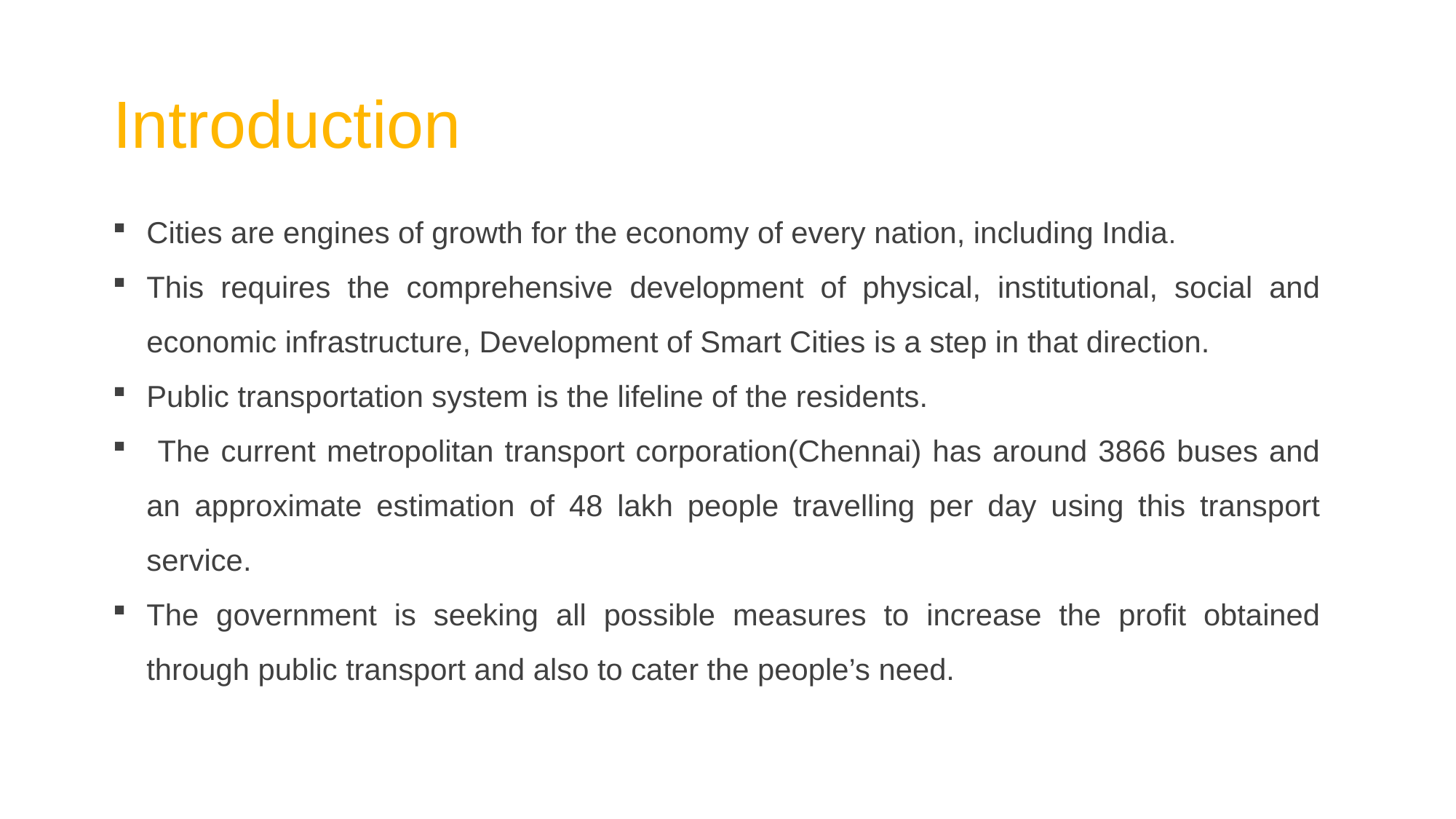

# Introduction
Cities are engines of growth for the economy of every nation, including India.
This requires the comprehensive development of physical, institutional, social and economic infrastructure, Development of Smart Cities is a step in that direction.
Public transportation system is the lifeline of the residents.
 The current metropolitan transport corporation(Chennai) has around 3866 buses and an approximate estimation of 48 lakh people travelling per day using this transport service.
The government is seeking all possible measures to increase the profit obtained through public transport and also to cater the people’s need.